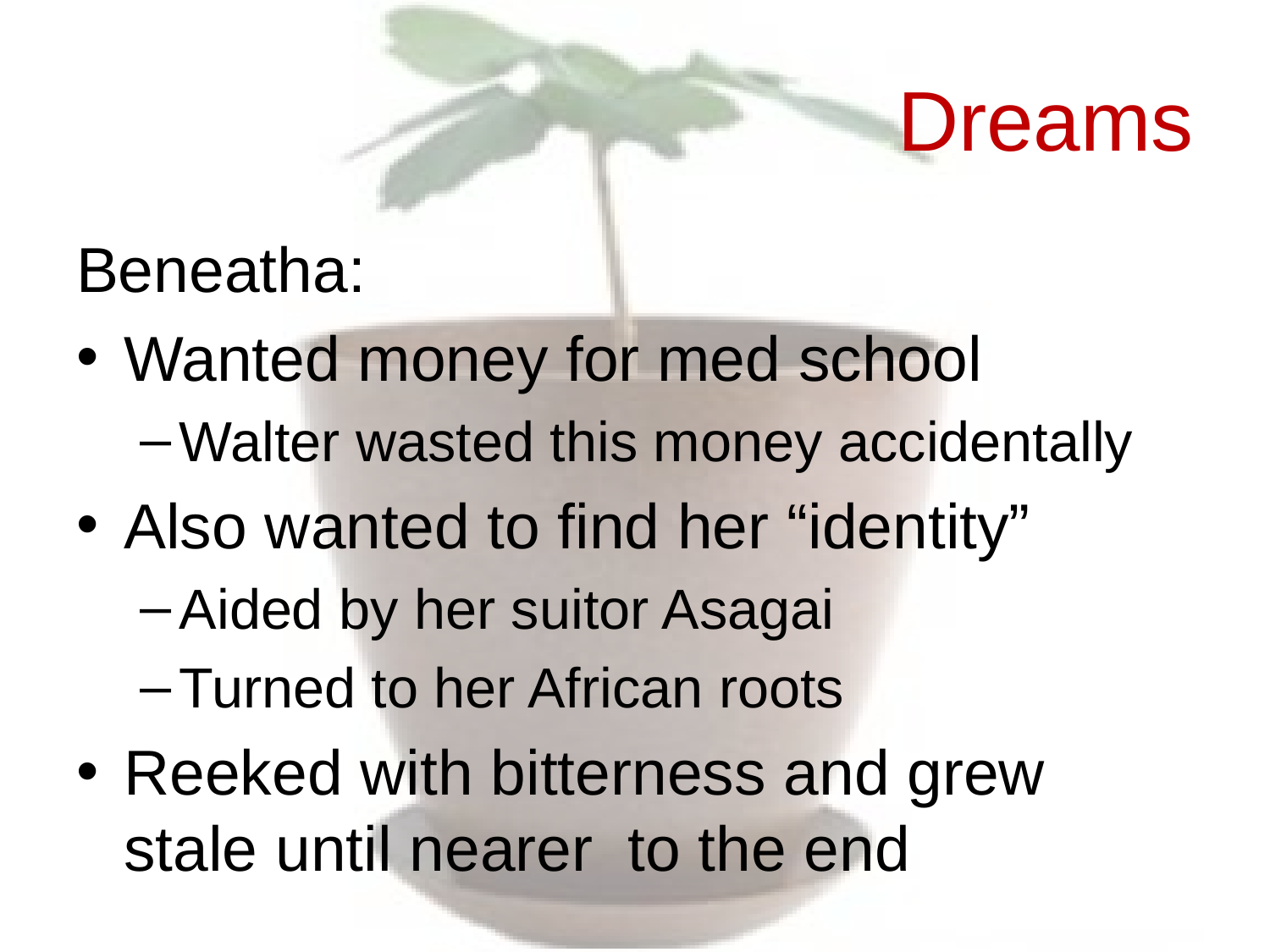

# Dreams
Beneatha:
Wanted money for med school
Walter wasted this money accidentally
Also wanted to find her “identity”
Aided by her suitor Asagai
Turned to her African roots
Reeked with bitterness and grew stale until nearer  to the end